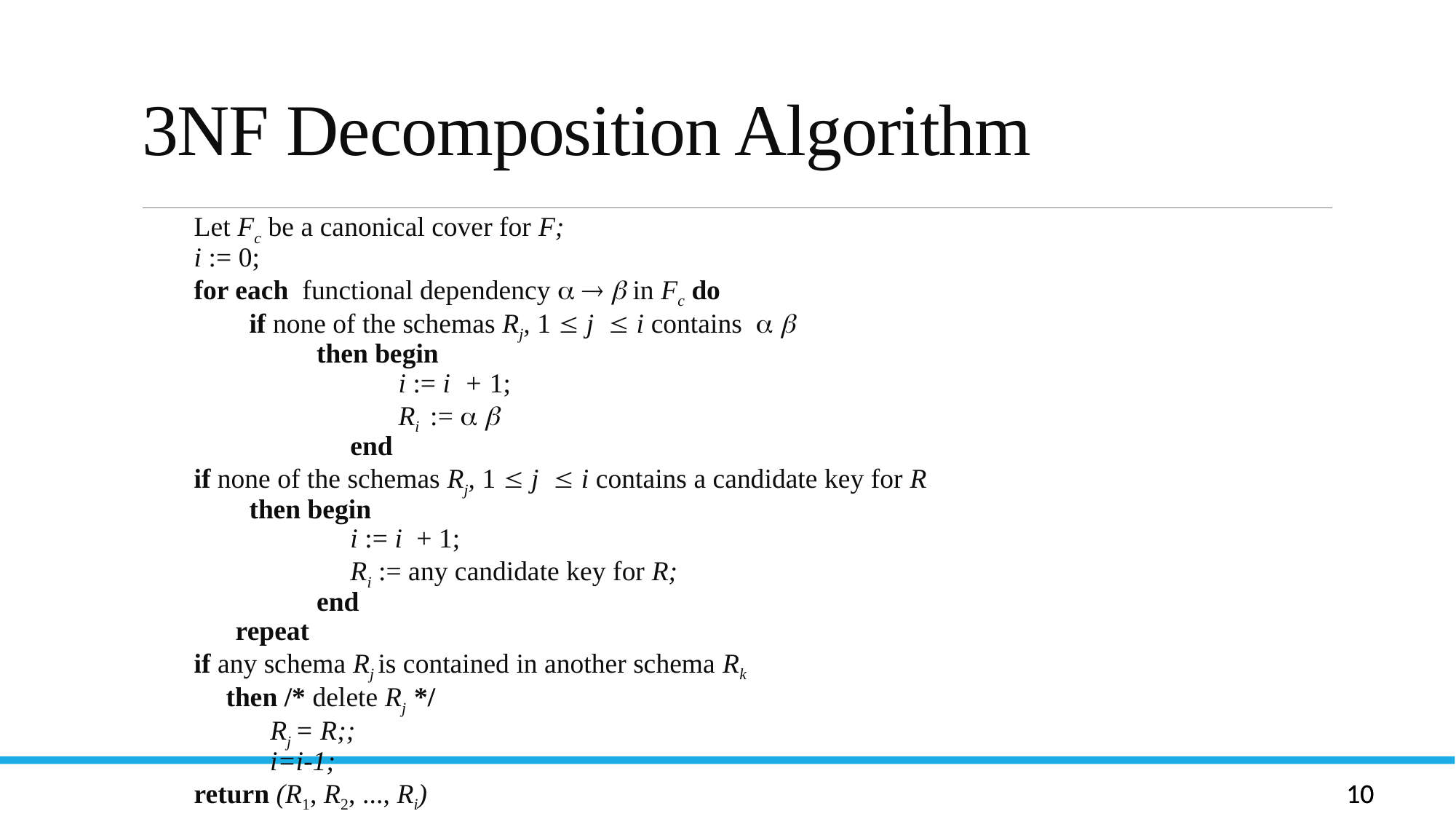

# 3NF Decomposition Algorithm
Let Fc be a canonical cover for F;
i := 0;
for each  functional dependency α → β in Fc do
	if none of the schemas Rj, 1 ≤ j  ≤ i contains  α β
		then begin
				i := i  + 1;
				Ri  := α β
			end
if none of the schemas Rj, 1 ≤ j  ≤ i contains a candidate key for R
	then begin
			i := i  + 1;
			Ri := any candidate key for R;
		end
      repeat
if any schema Rj is contained in another schema Rk
        then /* delete Rj  */
           Rj = R;;
           i=i-1;
return (R1, R2, ..., Ri)

Let R be a relation schema and let R1 and R2 form a decomposition of R . That is R = R1  U R2
We say that the decomposition if there is no loss of information by replacing  R with the two relation schemas R1  U R2
Formally,
             ∏ R1 (r)     ∏ R2 (r) = r
And,  conversely a decomposition is lossy if
     r  ⊂  ∏ R1 (r)     ∏ R2 (r) = r